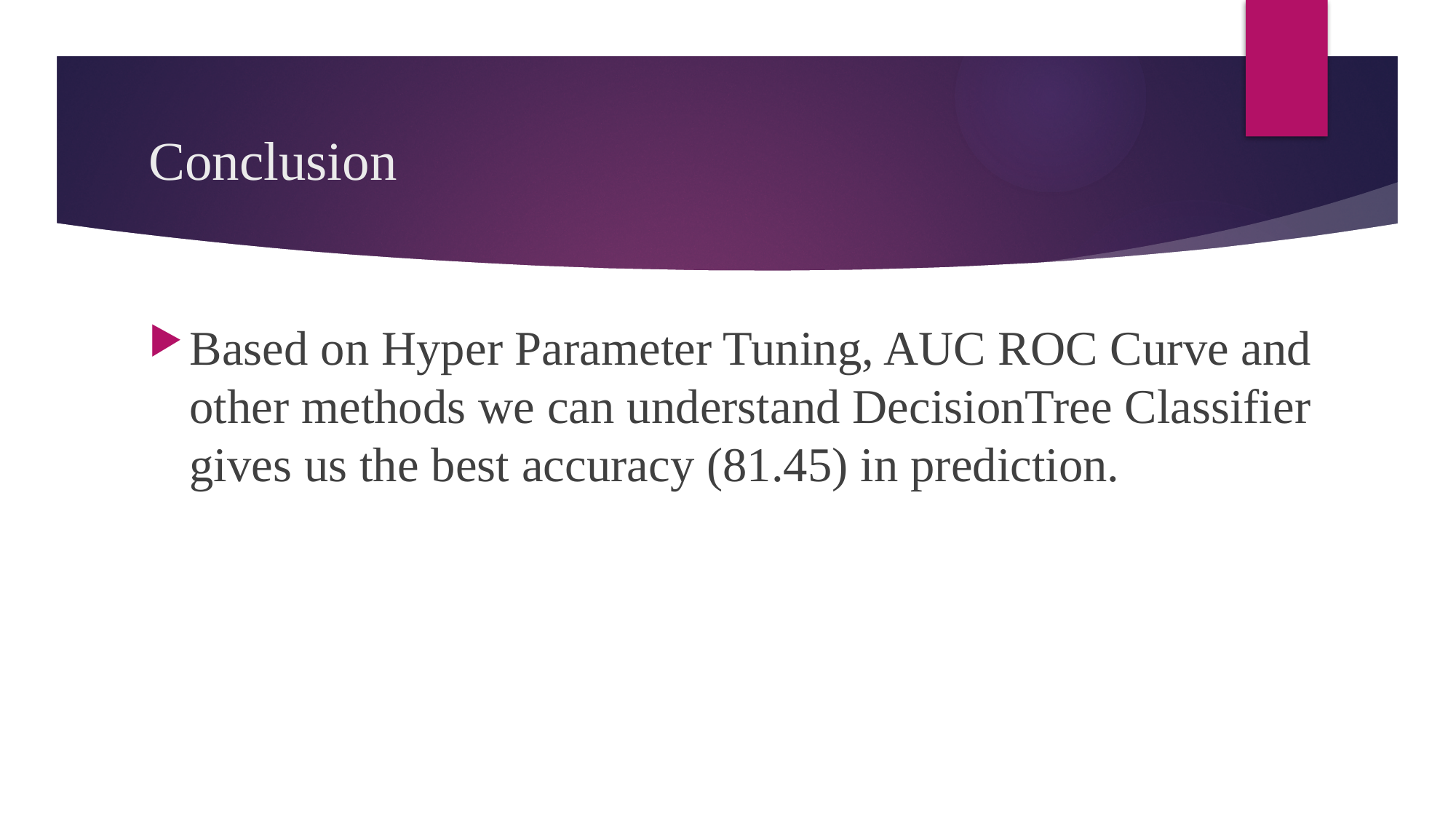

# Conclusion
Based on Hyper Parameter Tuning, AUC ROC Curve and other methods we can understand DecisionTree Classifier gives us the best accuracy (81.45) in prediction.